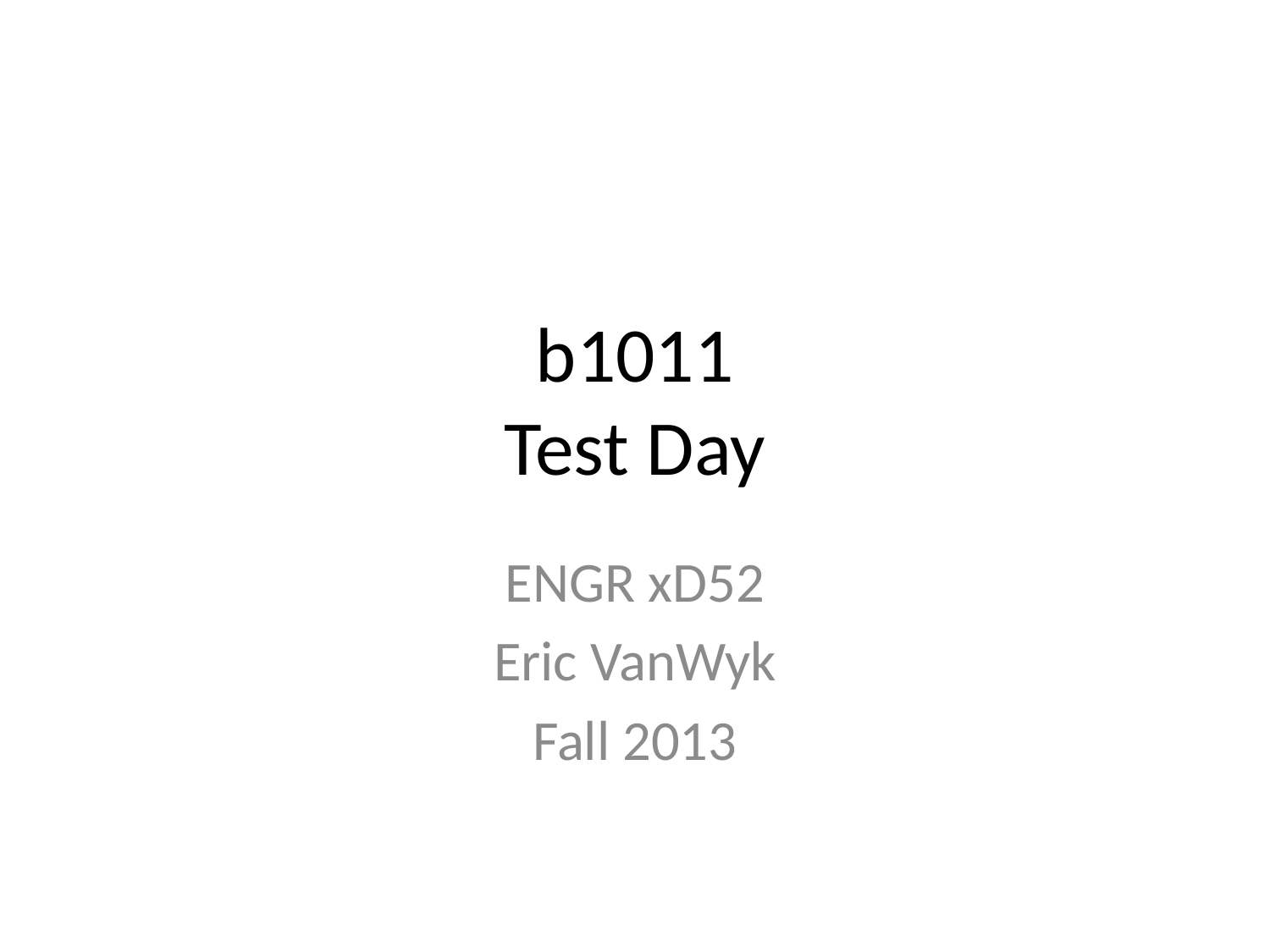

# b1011 Test Day
ENGR xD52
Eric VanWyk
Fall 2013